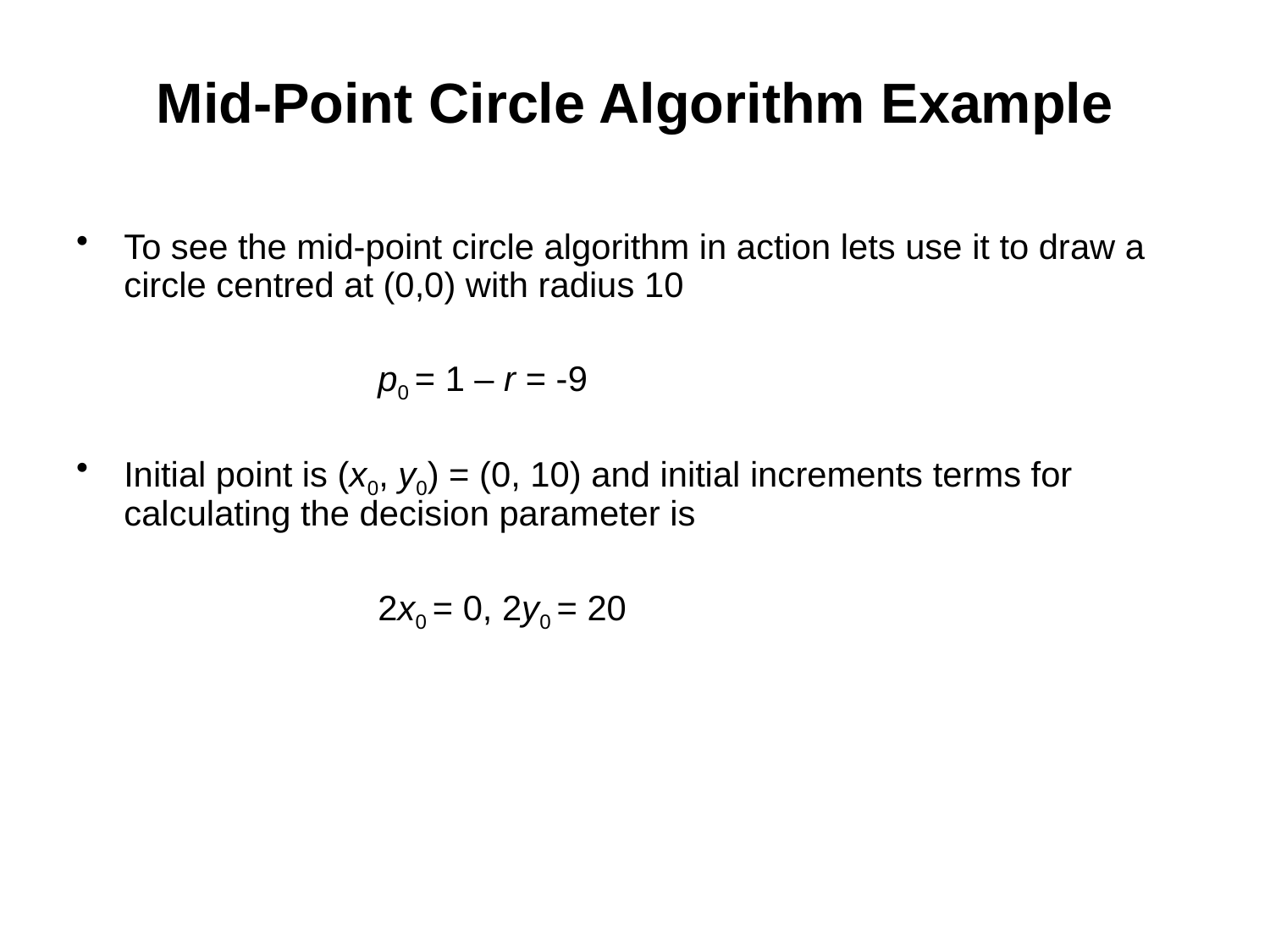

# Mid-Point Circle Algorithm Example
To see the mid-point circle algorithm in action lets use it to draw a circle centred at (0,0) with radius 10

			p0 = 1 – r = -9

Initial point is (x0, y0) = (0, 10) and initial increments terms for calculating the decision parameter is

			2x0 = 0, 2y0 = 20